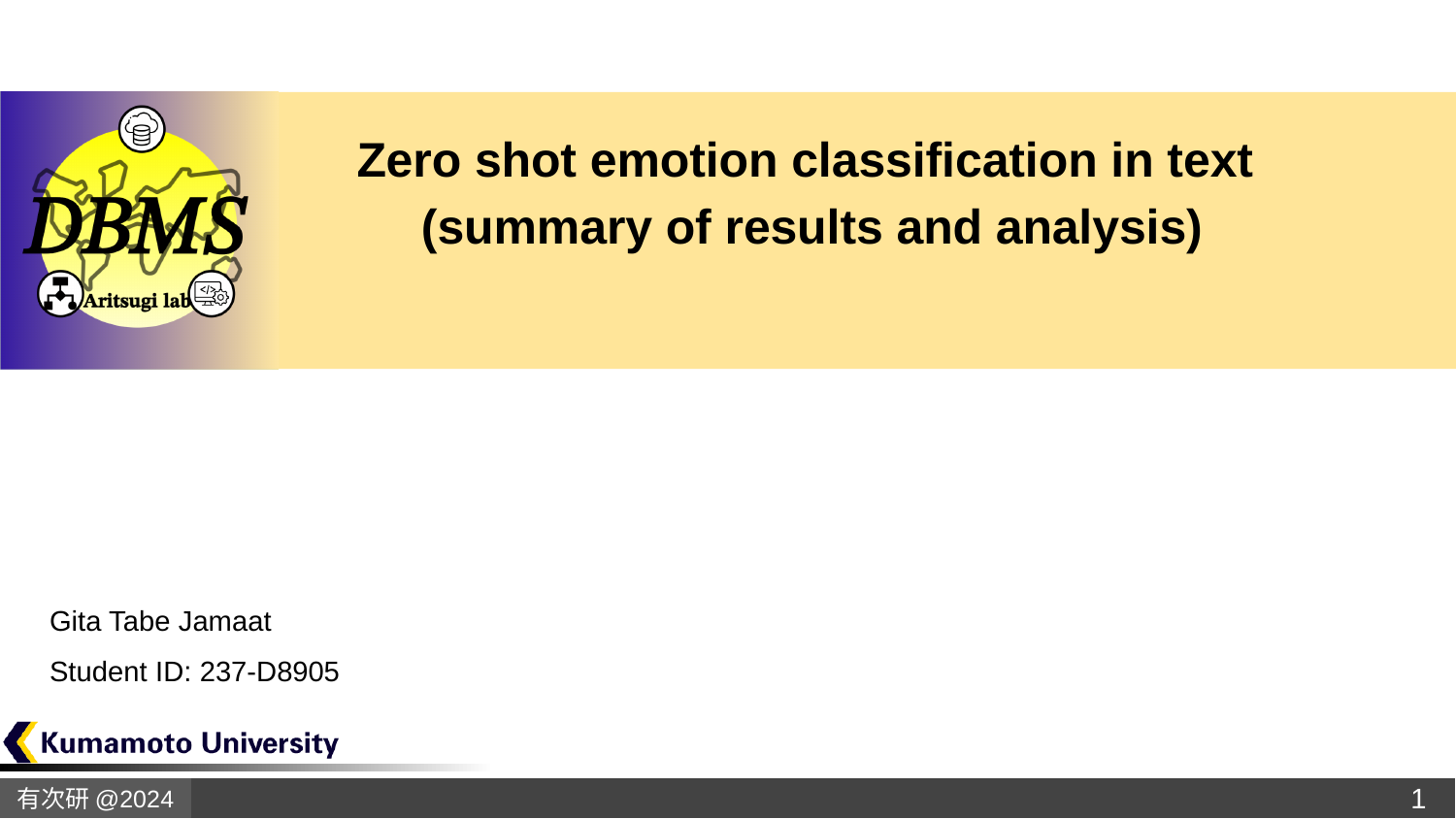

# Zero shot emotion classification in text (summary of results and analysis)
Gita Tabe Jamaat
Student ID: 237-D8905
1